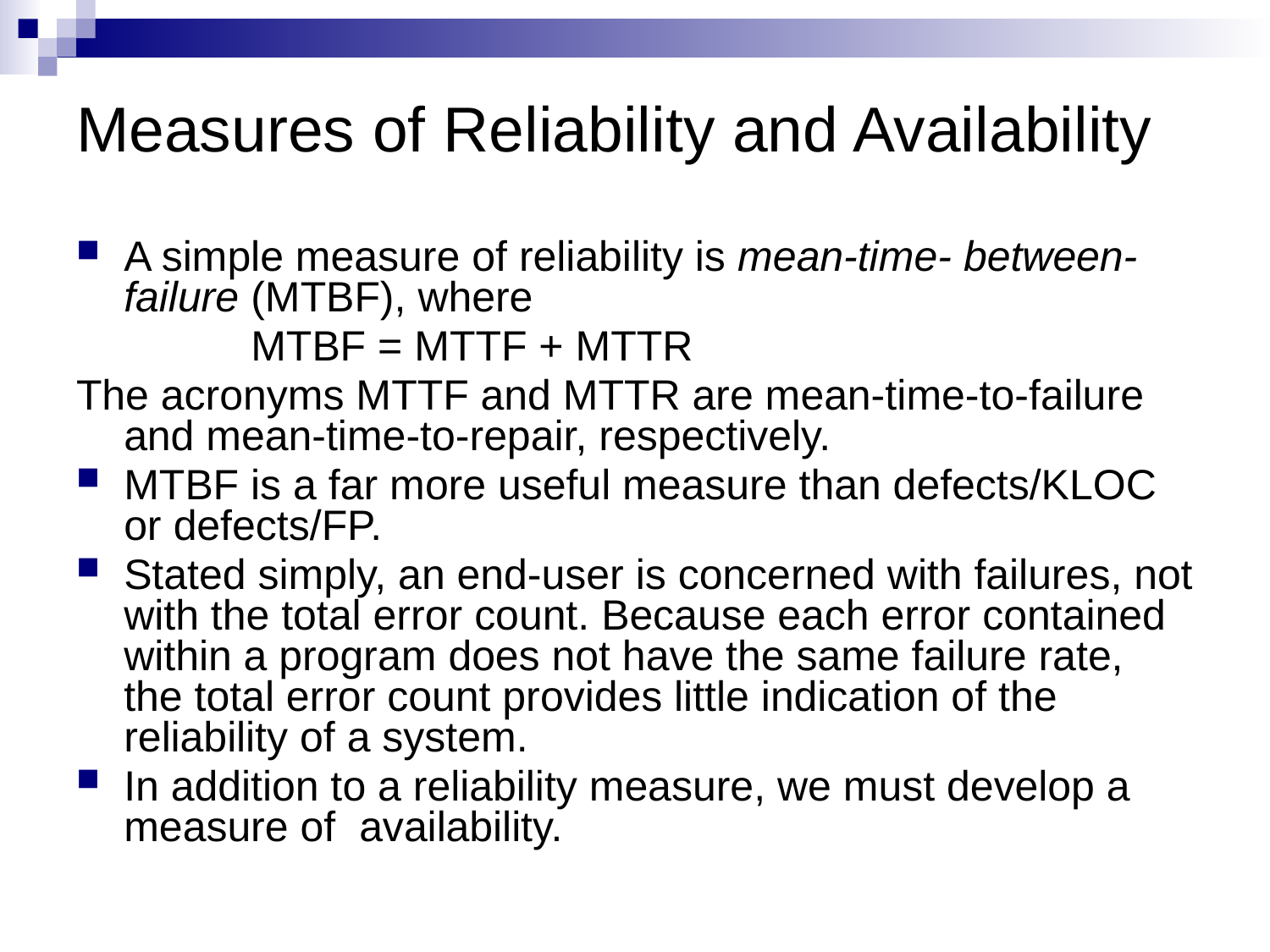

# Measures of Reliability and Availability
A simple measure of reliability is mean-time- between-failure (MTBF), where
		MTBF = MTTF + MTTR
The acronyms MTTF and MTTR are mean-time-to-failure and mean-time-to-repair, respectively.
MTBF is a far more useful measure than defects/KLOC or defects/FP.
Stated simply, an end-user is concerned with failures, not with the total error count. Because each error contained within a program does not have the same failure rate, the total error count provides little indication of the reliability of a system.
In addition to a reliability measure, we must develop a measure of  availability.